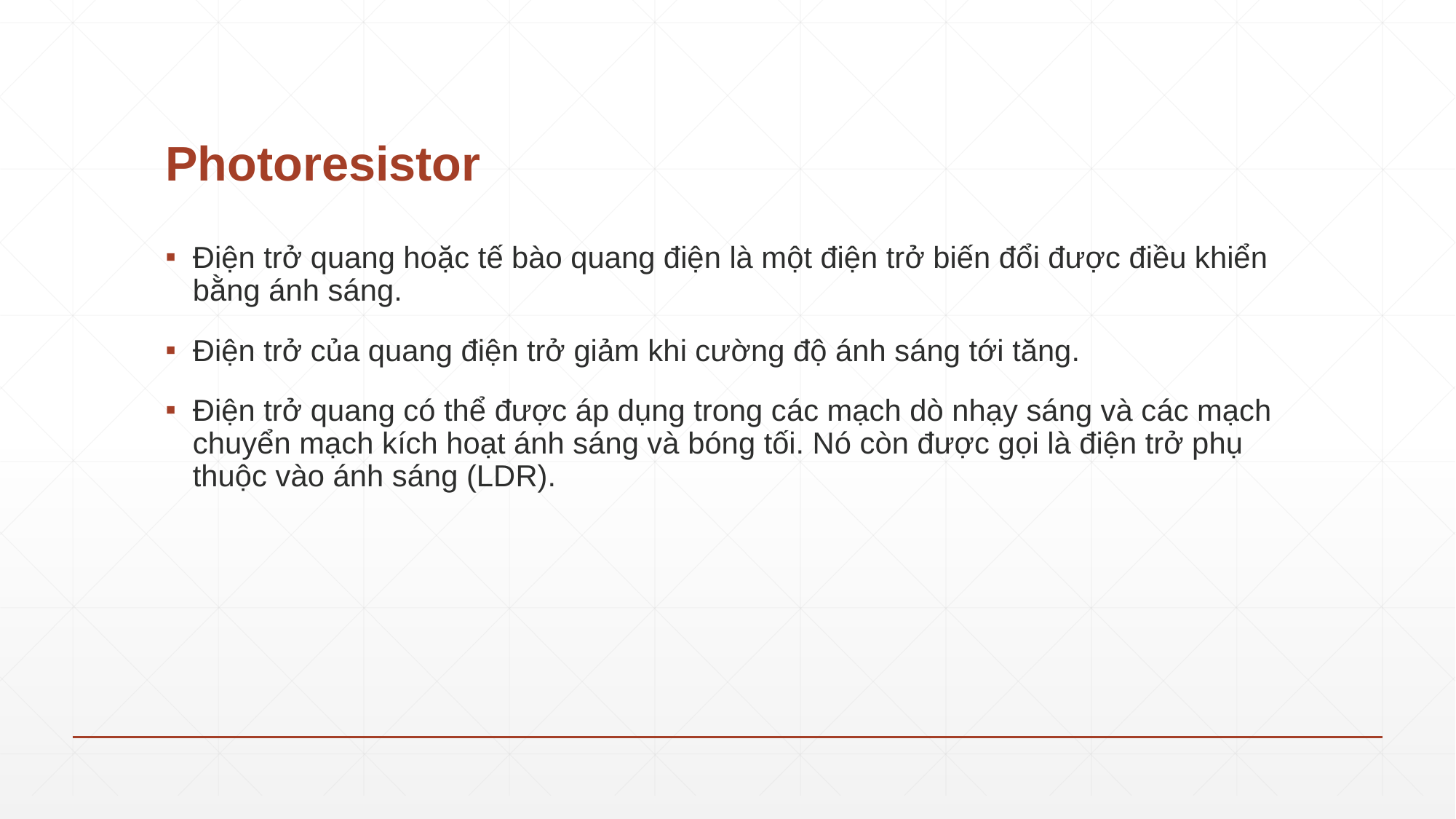

# Photoresistor
Điện trở quang hoặc tế bào quang điện là một điện trở biến đổi được điều khiển bằng ánh sáng.
Điện trở của quang điện trở giảm khi cường độ ánh sáng tới tăng.
Điện trở quang có thể được áp dụng trong các mạch dò nhạy sáng và các mạch chuyển mạch kích hoạt ánh sáng và bóng tối. Nó còn được gọi là điện trở phụ thuộc vào ánh sáng (LDR).